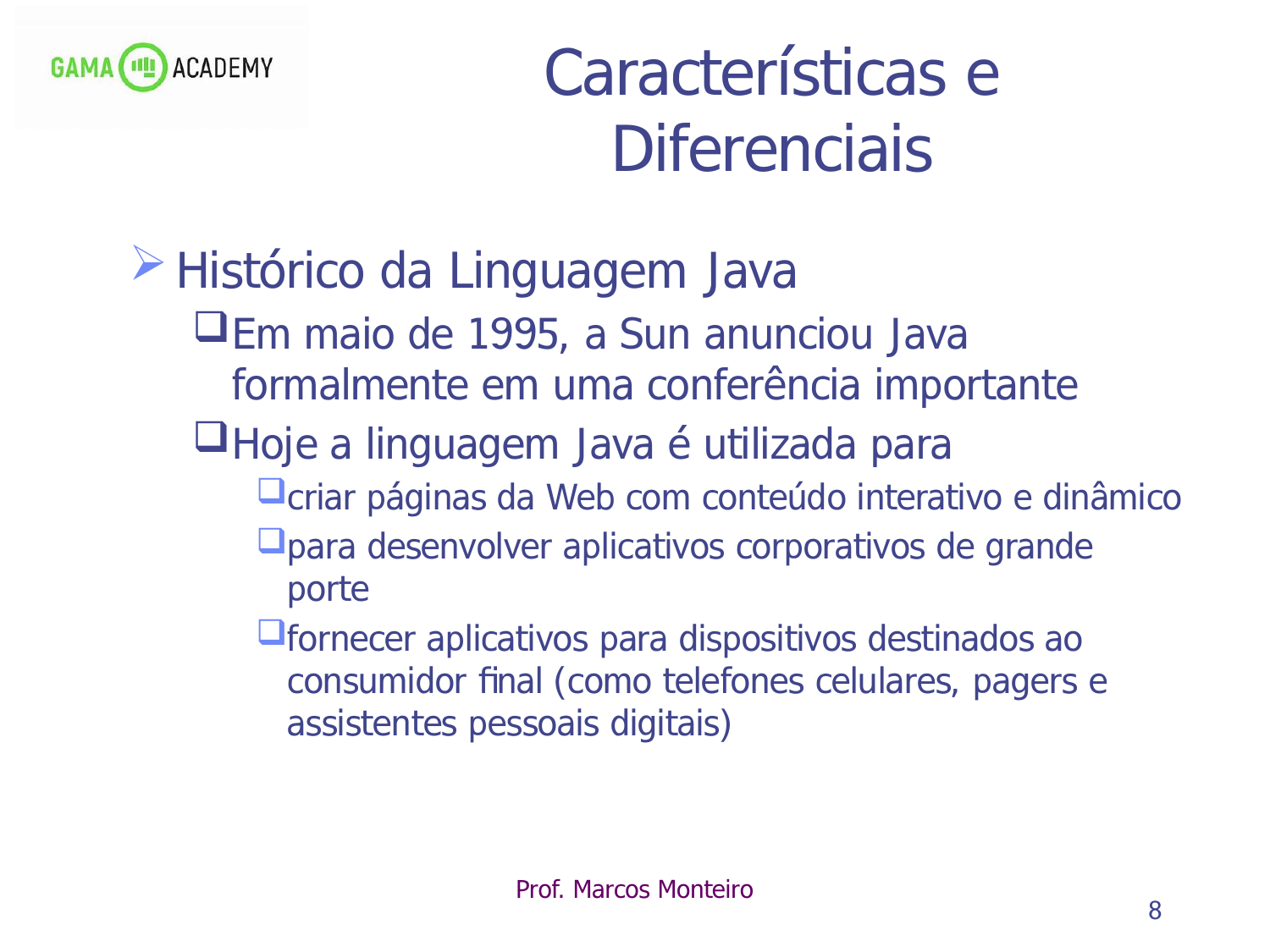

8
# Características e Diferenciais
Histórico da Linguagem Java
Em maio de 1995, a Sun anunciou Java formalmente em uma conferência importante
Hoje a linguagem Java é utilizada para
criar páginas da Web com conteúdo interativo e dinâmico
para desenvolver aplicativos corporativos de grande porte
fornecer aplicativos para dispositivos destinados ao consumidor final (como telefones celulares, pagers e assistentes pessoais digitais)
Prof. Marcos Monteiro